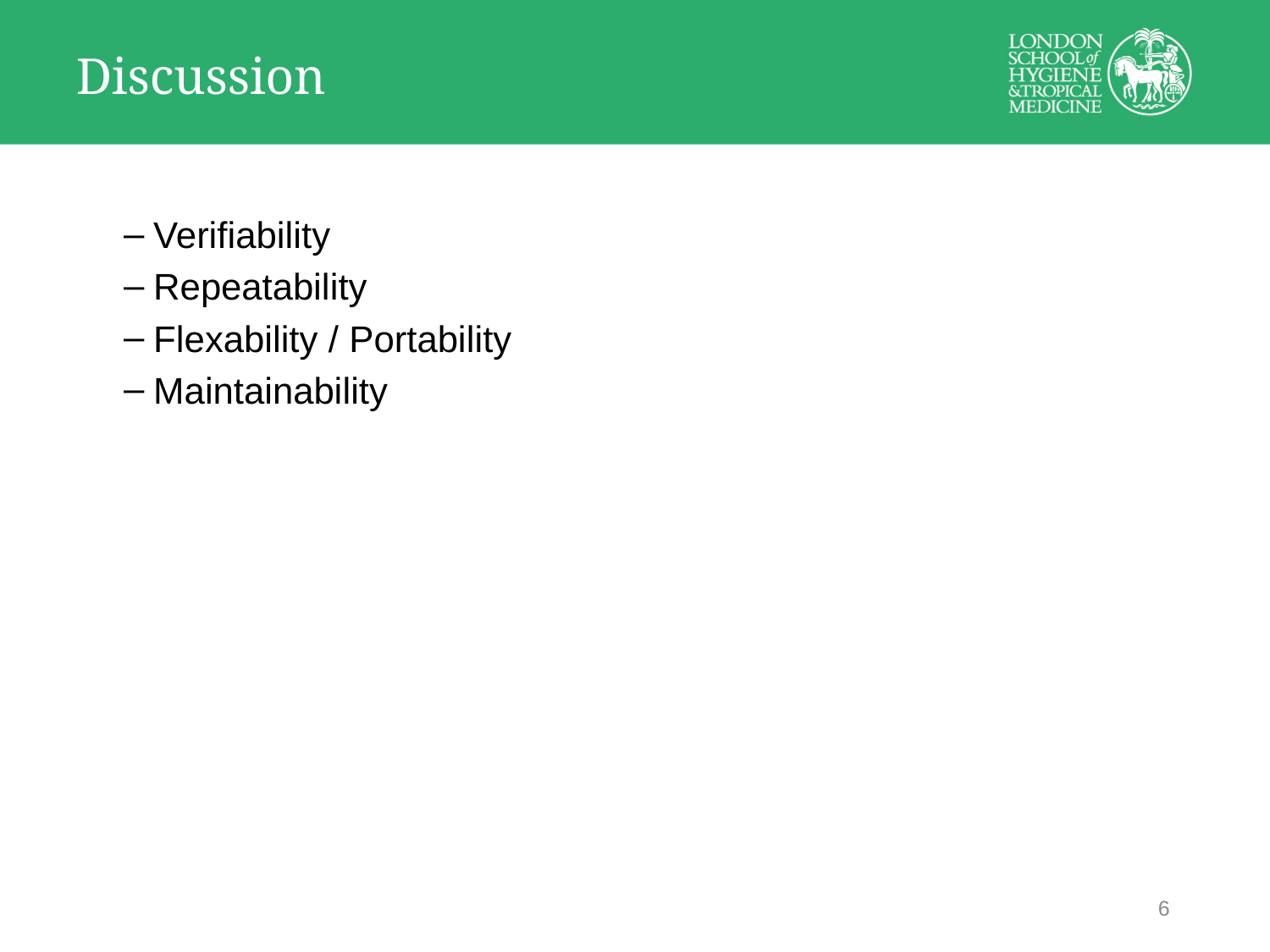

# Discussion
Verifiability
Repeatability
Flexability / Portability
Maintainability
6